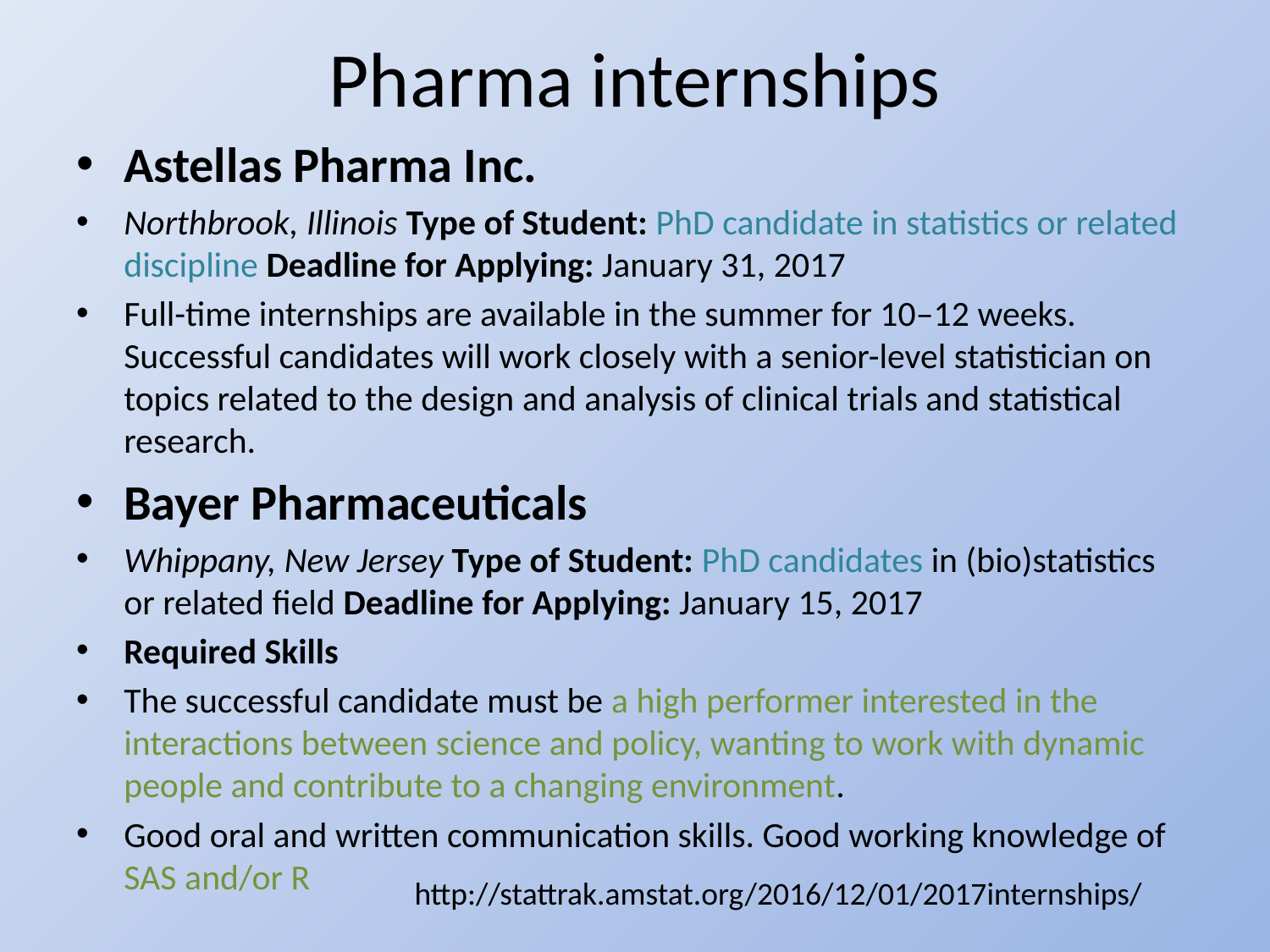

# Pharma internships
Astellas Pharma Inc.
Northbrook, Illinois Type of Student: PhD candidate in statistics or related discipline Deadline for Applying: January 31, 2017
Full-time internships are available in the summer for 10–12 weeks. Successful candidates will work closely with a senior-level statistician on topics related to the design and analysis of clinical trials and statistical research.
Bayer Pharmaceuticals
Whippany, New Jersey Type of Student: PhD candidates in (bio)statistics or related field Deadline for Applying: January 15, 2017
Required Skills
The successful candidate must be a high performer interested in the interactions between science and policy, wanting to work with dynamic people and contribute to a changing environment.
Good oral and written communication skills. Good working knowledge of SAS and/or R

http://stattrak.amstat.org/2016/12/01/2017internships/